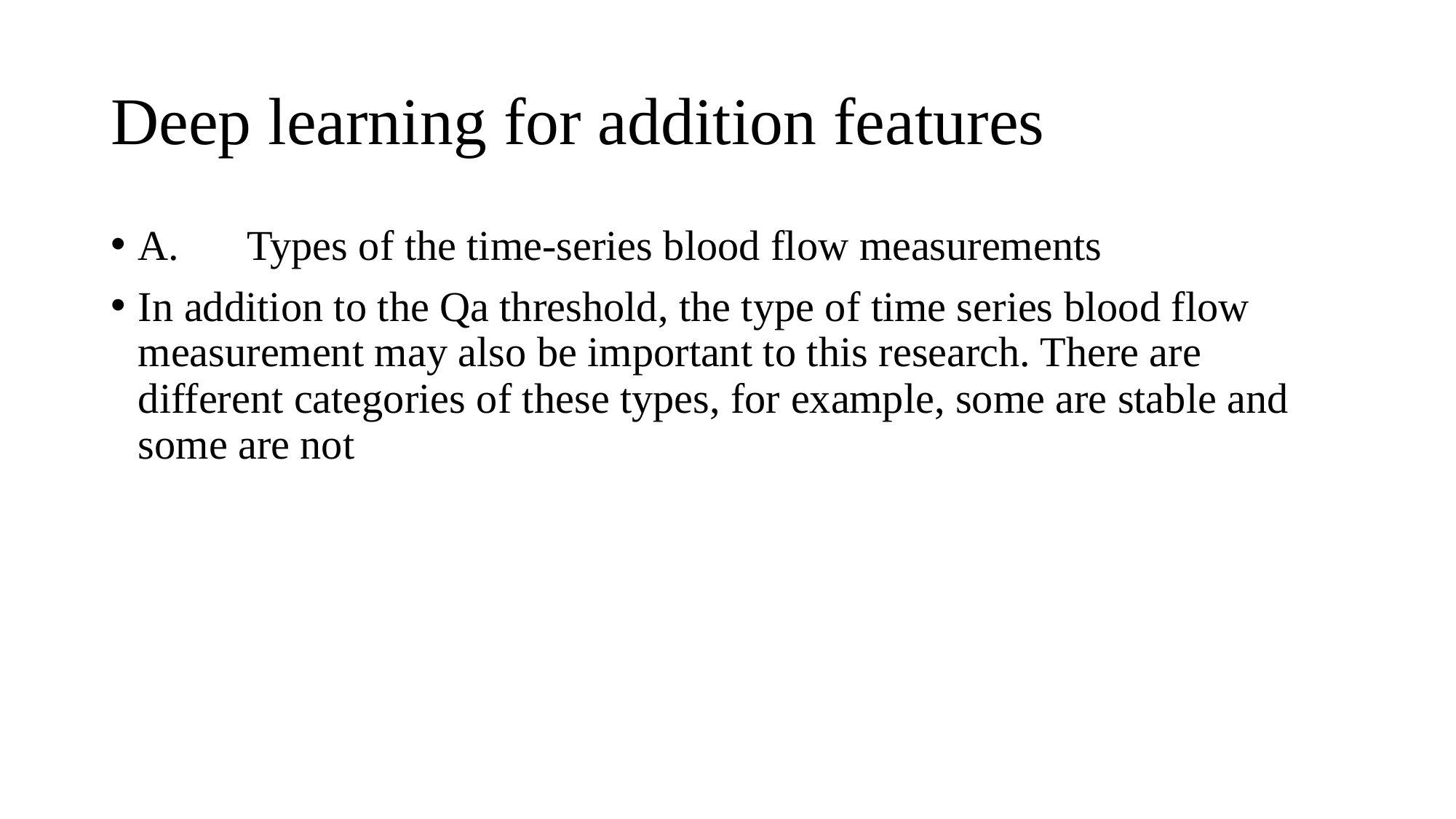

# Deep learning for addition features
A.	Types of the time-series blood flow measurements
In addition to the Qa threshold, the type of time series blood flow measurement may also be important to this research. There are different categories of these types, for example, some are stable and some are not